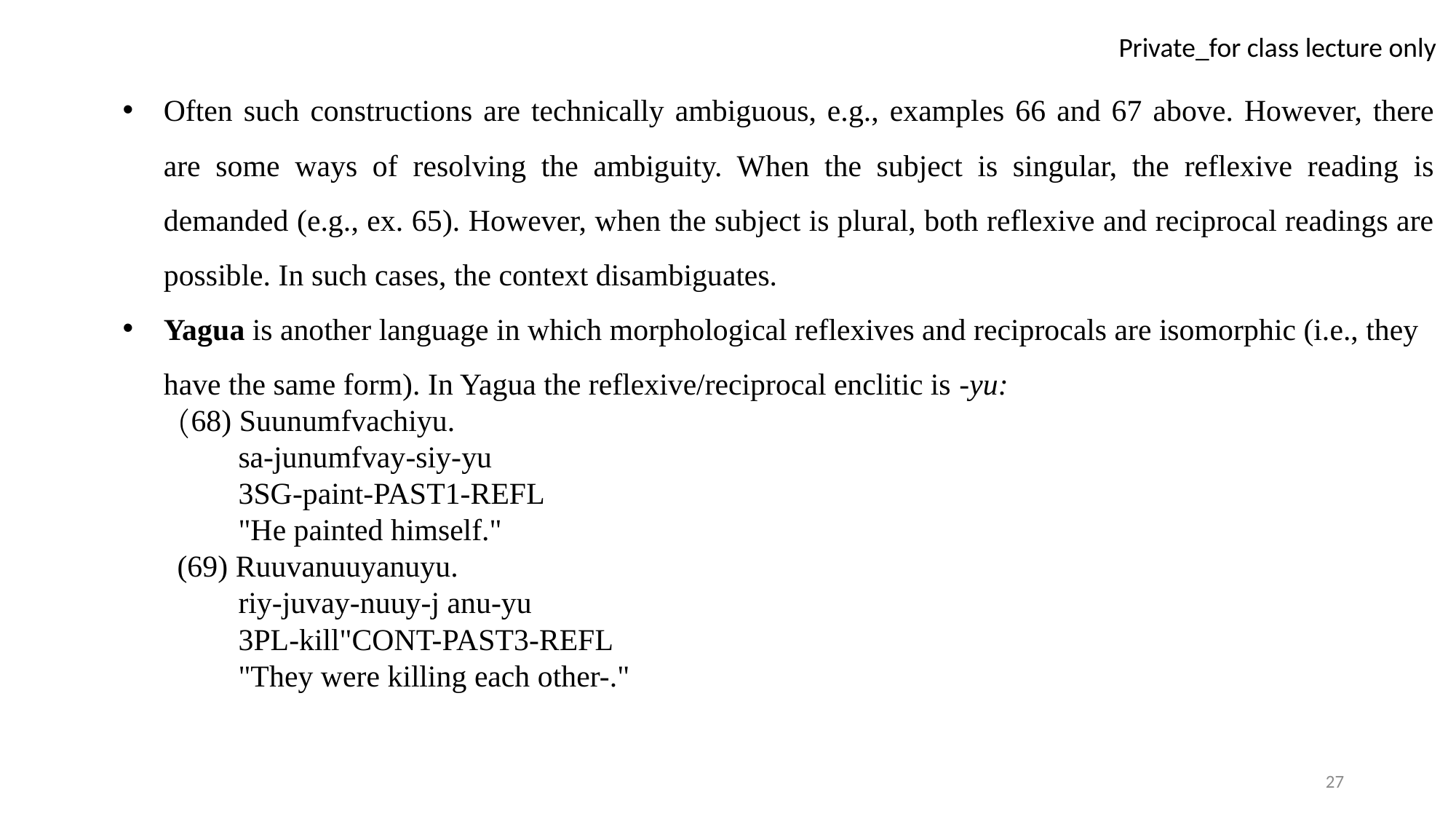

Often such constructions are technically ambiguous, e.g., examples 66 and 67 above. However, there are some ways of resolving the ambiguity. When the subject is singular, the reflexive reading is demanded (e.g., ex. 65). However, when the subject is plural, both reflexive and reciprocal readings are possible. In such cases, the context disambiguates.
Yagua is another language in which morphological reflexives and reciprocals are isomorphic (i.e., they have the same form). In Yagua the reflexive/reciprocal enclitic is -yu:
(68) Suunumfvachiyu.
        sa-junumfvay-siy-yu
        3SG-paint-PAST1-REFL
        "He painted himself."
(69) Ruuvanuuyanuyu.
        riy-juvay-nuuy-j anu-yu
        3PL-kill"CONT-PAST3-REFL
        "They were killing each other-."
27